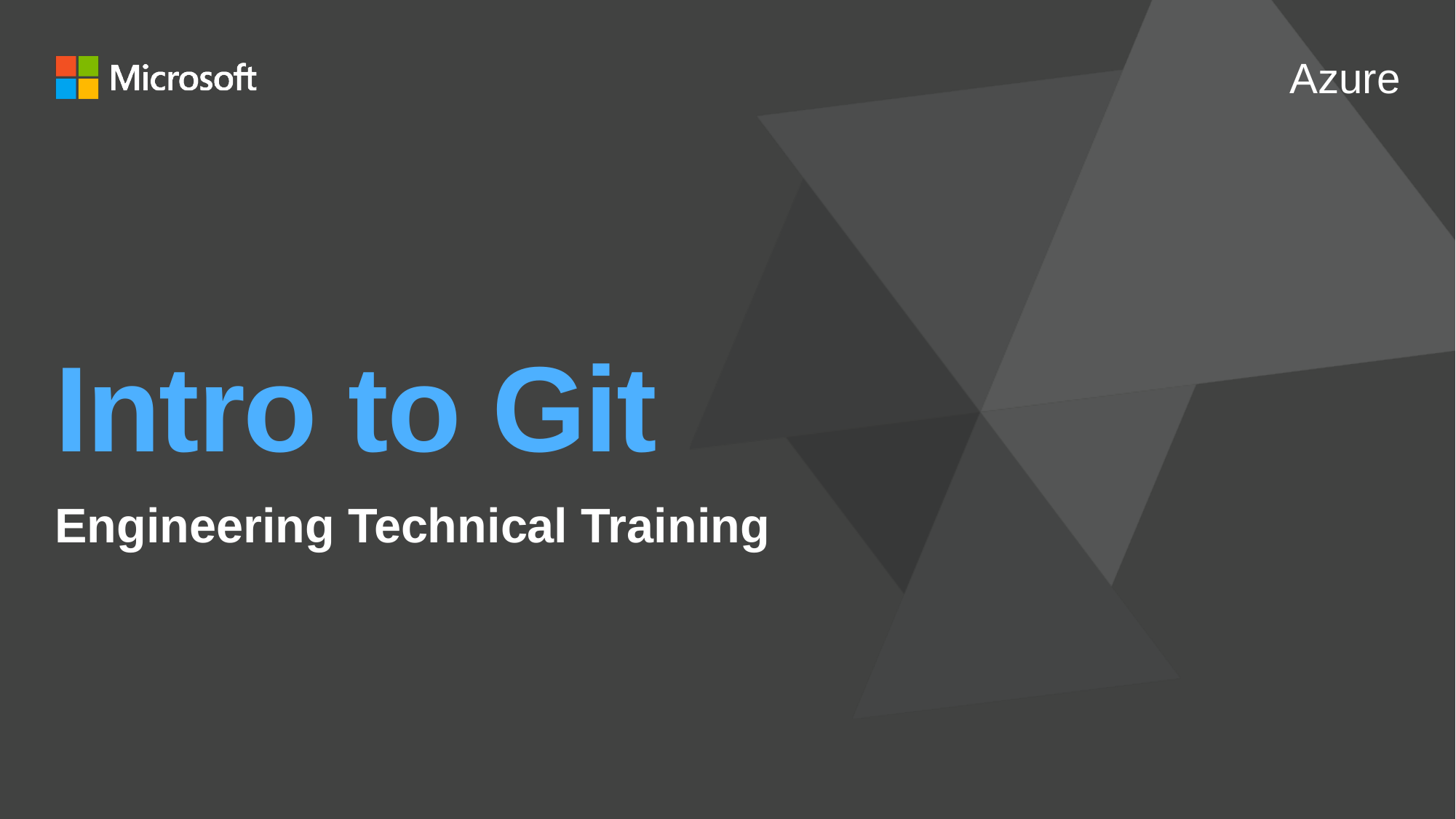

# Intro to Git
Engineering Technical Training